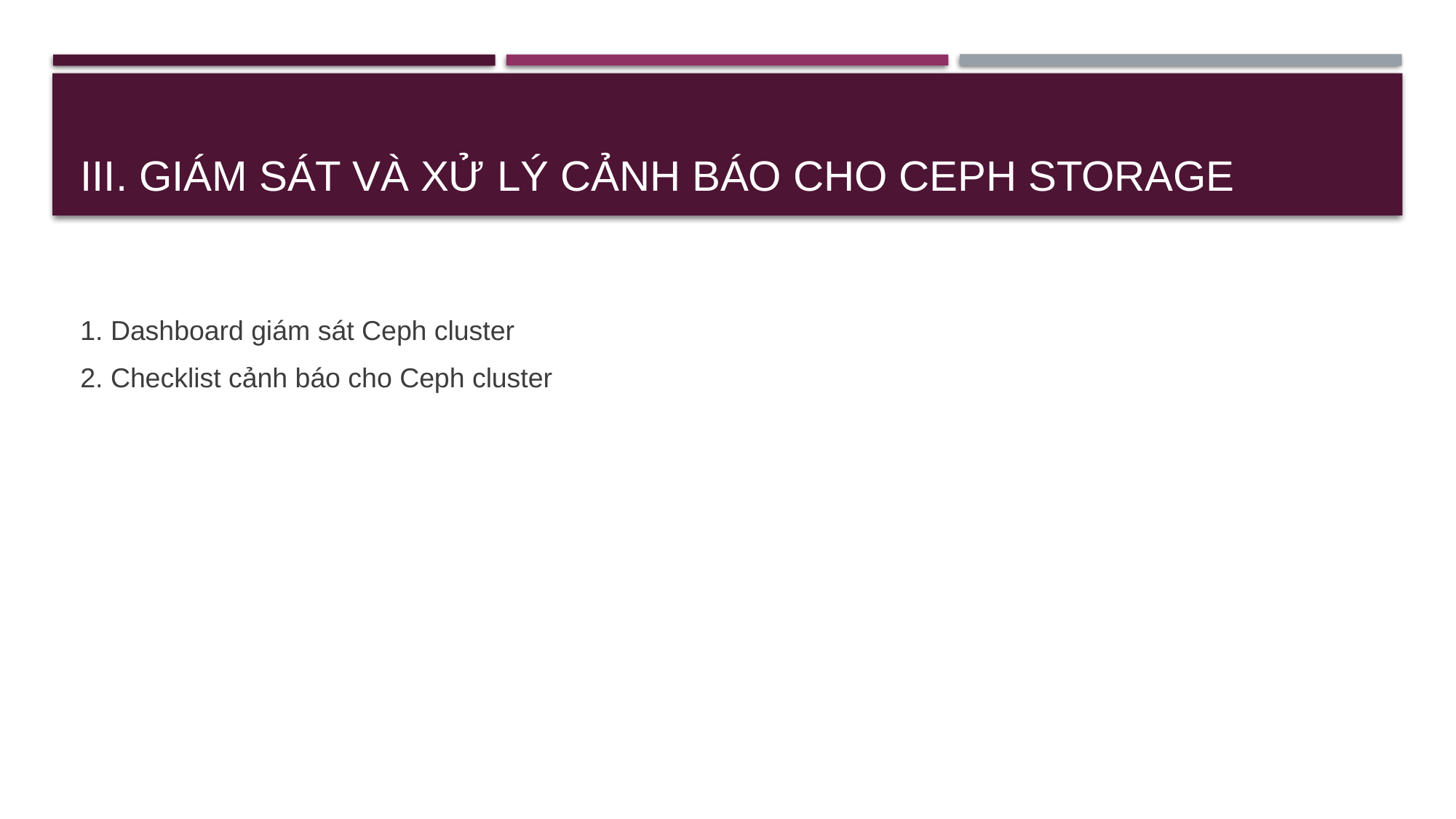

# III. Giám sát và xử lý cảnh báo cho CEPH Storage

1. Dashboard giám sát Ceph cluster
2. Checklist cảnh báo cho Ceph cluster